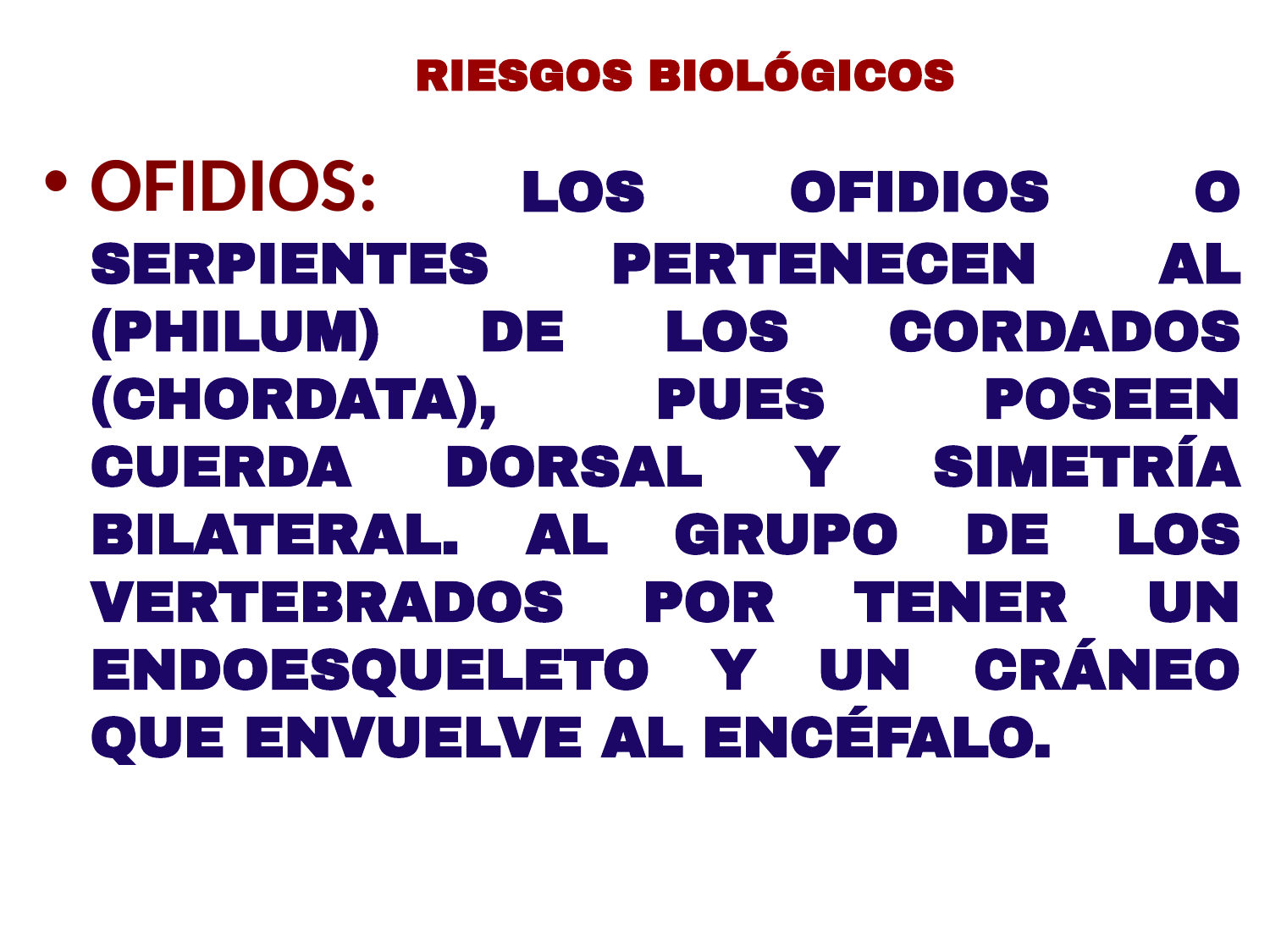

# RIESGOS BIOLÓGICOS
OFIDIOS: LOS OFIDIOS O SERPIENTES PERTENECEN AL (PHILUM) DE LOS CORDADOS (CHORDATA), PUES POSEEN CUERDA DORSAL Y SIMETRÍA BILATERAL. AL GRUPO DE LOS VERTEBRADOS POR TENER UN ENDOESQUELETO Y UN CRÁNEO QUE ENVUELVE AL ENCÉFALO.